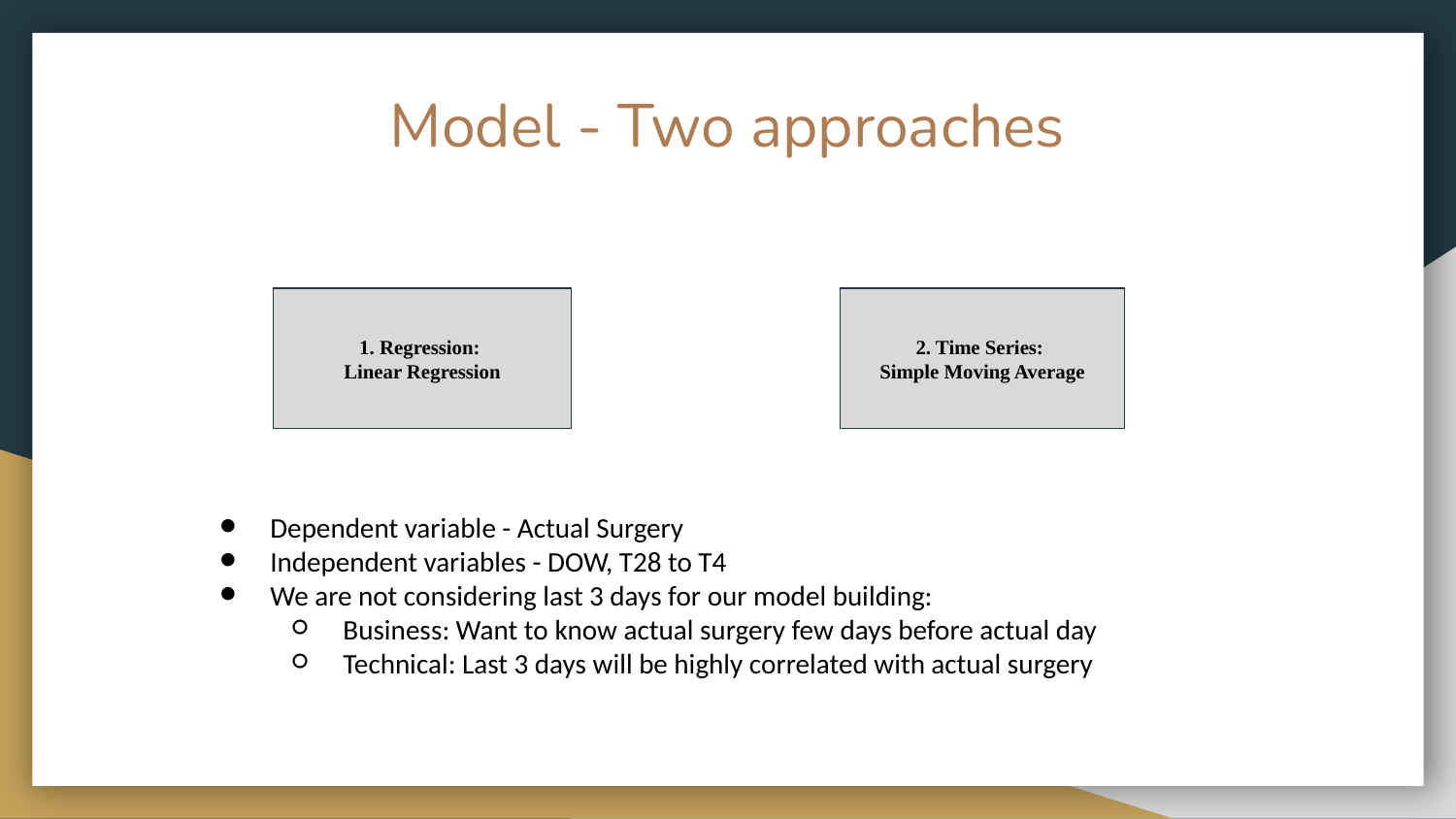

# Model - Two approaches
1. Regression:
Linear Regression
2. Time Series:
Simple Moving Average
Dependent variable - Actual Surgery
Independent variables - DOW, T28 to T4
We are not considering last 3 days for our model building:
Business: Want to know actual surgery few days before actual day
Technical: Last 3 days will be highly correlated with actual surgery